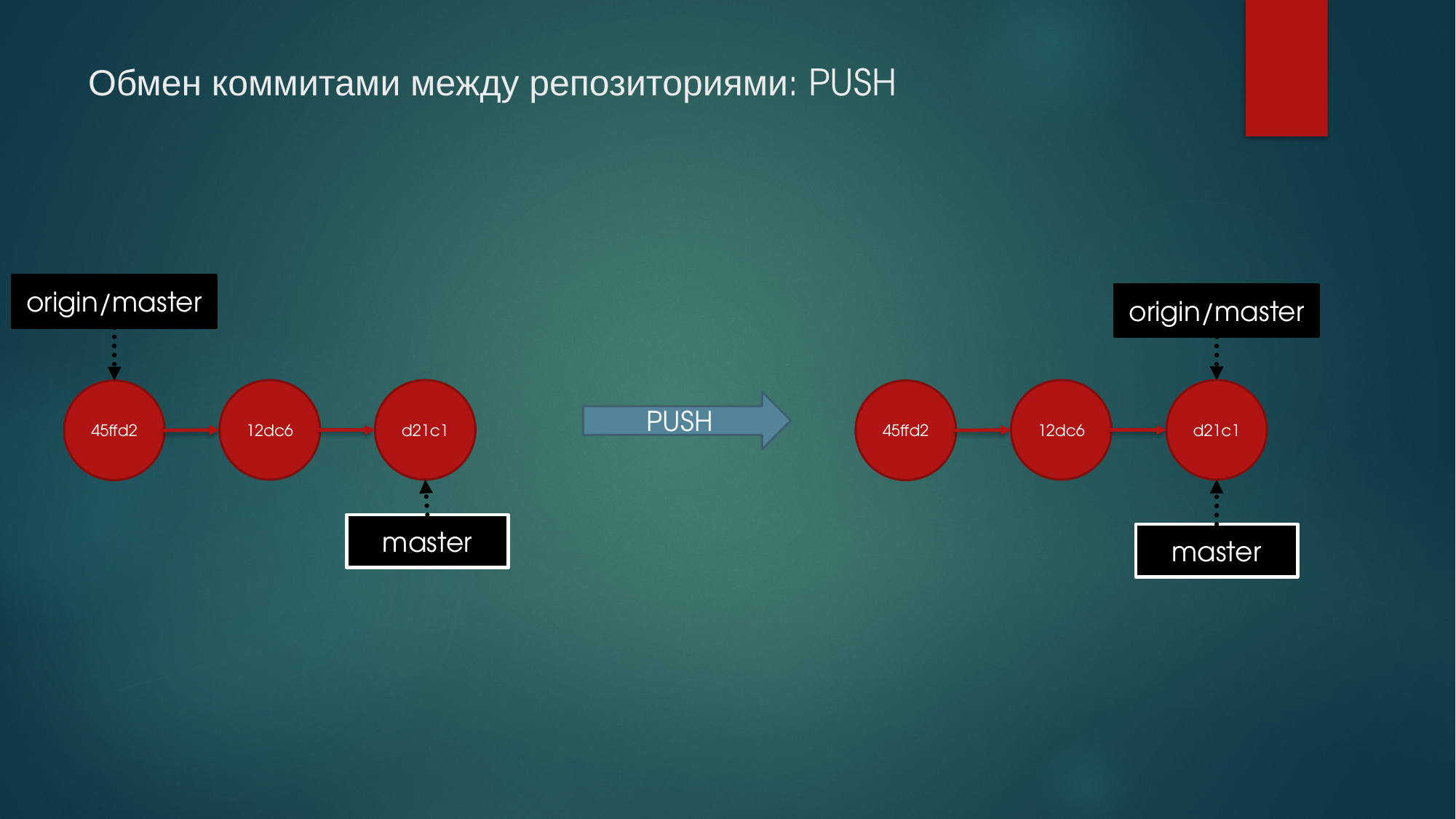

# Обмен коммитами между репозиториями: PUSH
origin/master
origin/master
12dc6
d21c1
12dc6
d21c1
45ffd2
45ffd2
PUSH
master
master